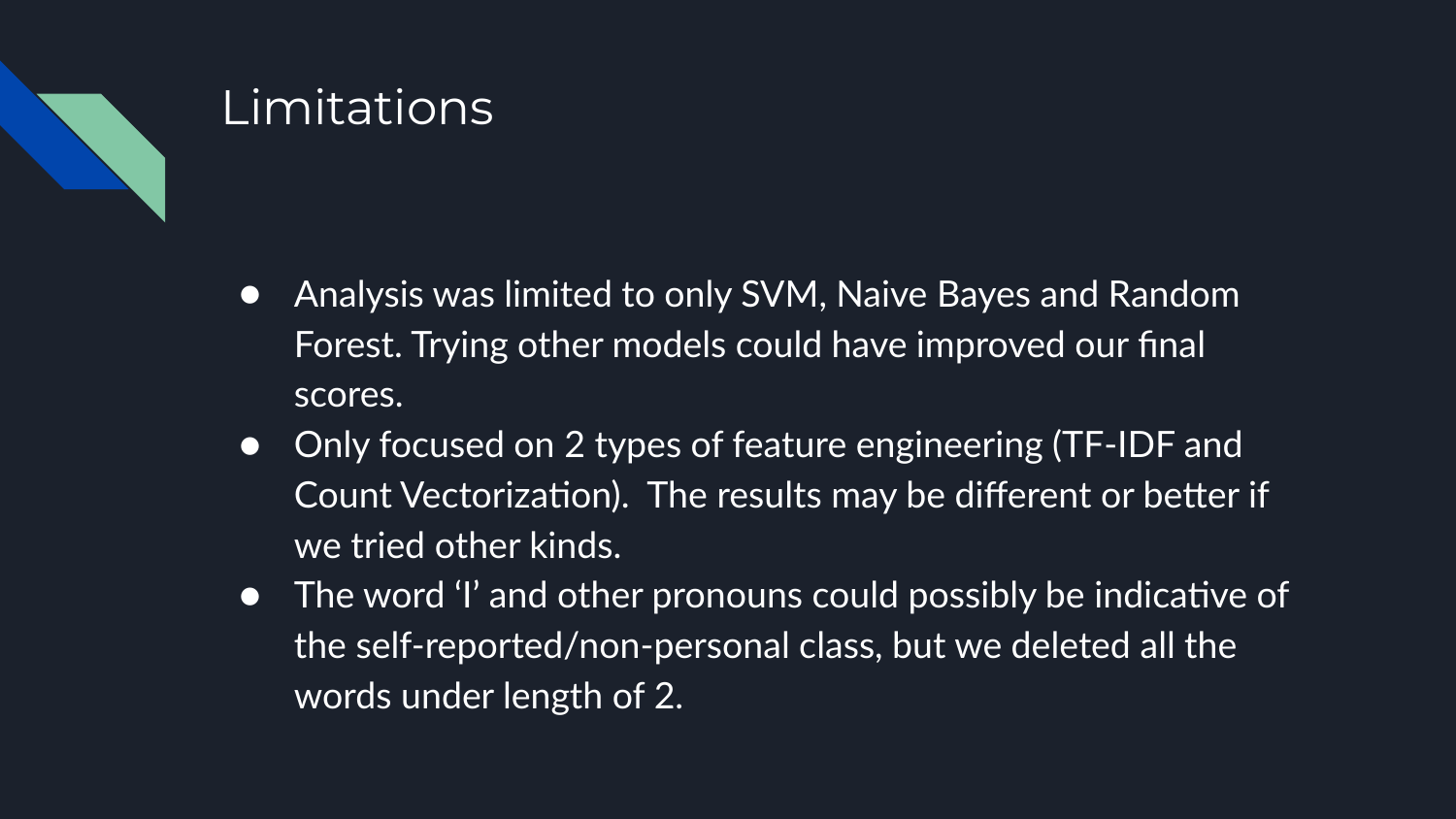

# Limitations
Analysis was limited to only SVM, Naive Bayes and Random Forest. Trying other models could have improved our final scores.
Only focused on 2 types of feature engineering (TF-IDF and Count Vectorization).  The results may be different or better if we tried other kinds.
The word ‘I’ and other pronouns could possibly be indicative of the self-reported/non-personal class, but we deleted all the words under length of 2.